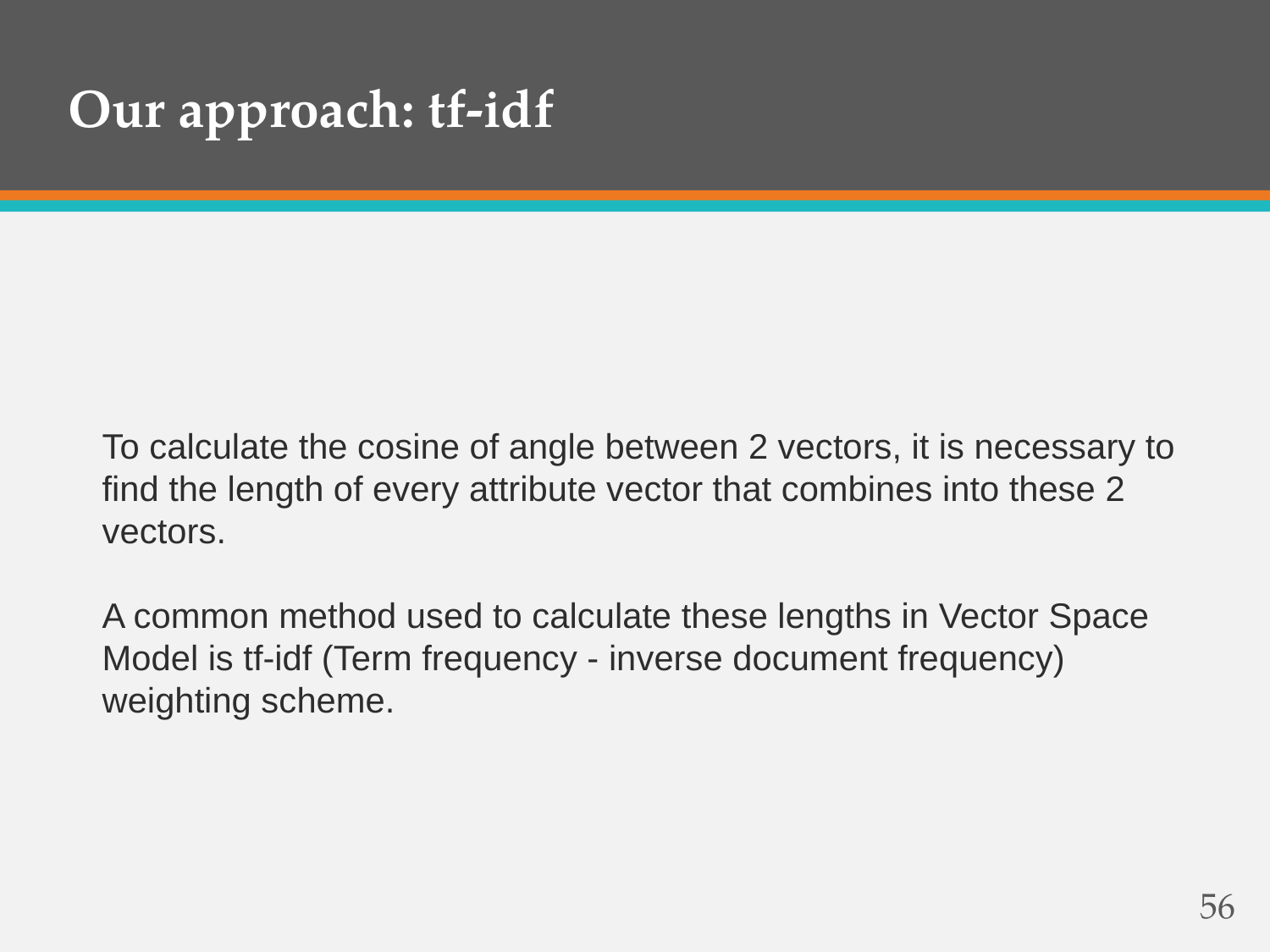

# Our approach: tf-idf
To calculate the cosine of angle between 2 vectors, it is necessary to find the length of every attribute vector that combines into these 2 vectors.

A common method used to calculate these lengths in Vector Space Model is tf-idf (Term frequency - inverse document frequency) weighting scheme.
56